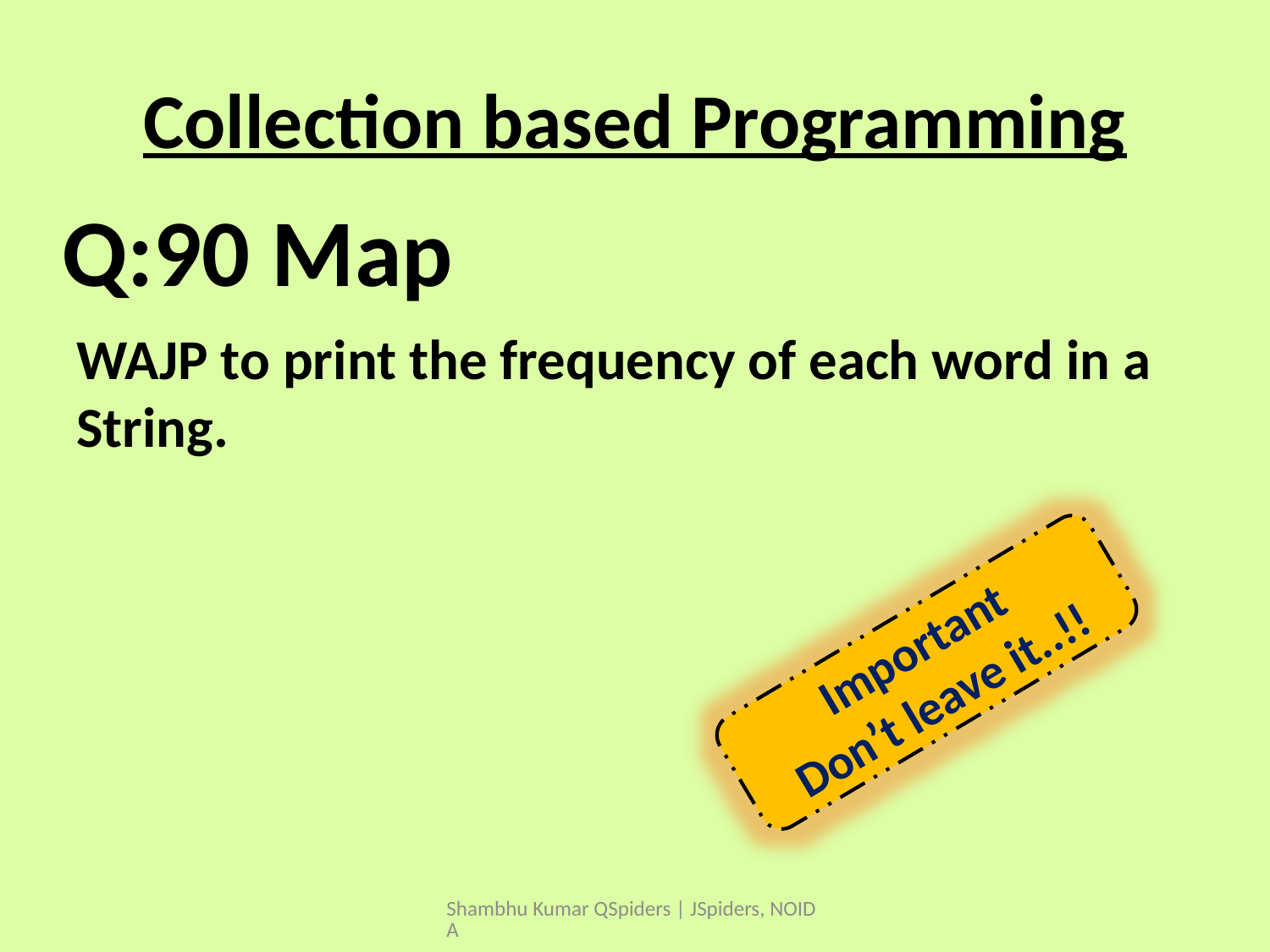

# Collection based Programming

WAJP to print the frequency of each word in a String.

Q:90 Map
Important
Don’t leave it..!!
Shambhu Kumar QSpiders | JSpiders, NOIDA